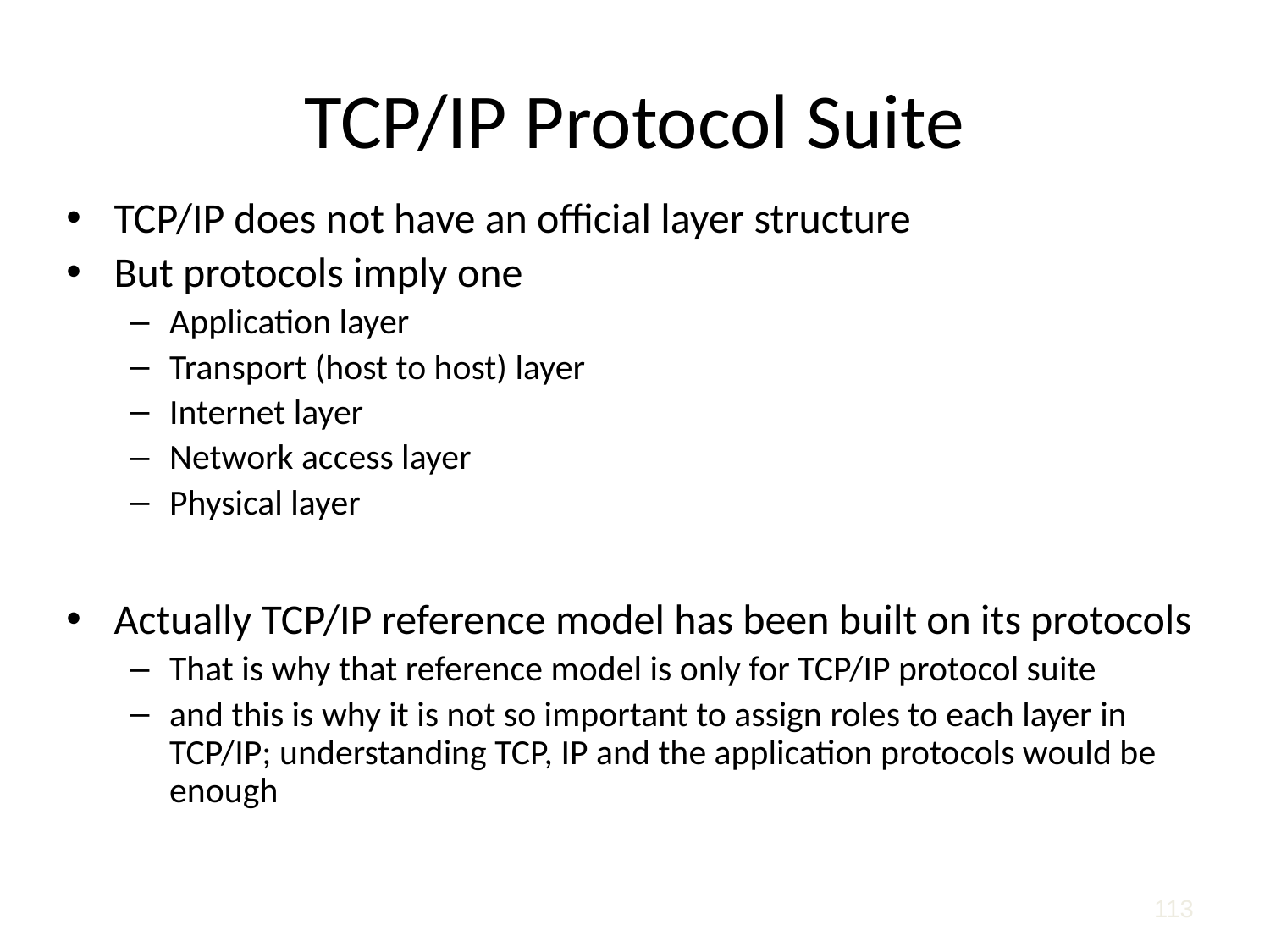

# TCP/IP Protocol Suite
TCP/IP does not have an official layer structure
But protocols imply one
Application layer
Transport (host to host) layer
Internet layer
Network access layer
Physical layer

Actually TCP/IP reference model has been built on its protocols
That is why that reference model is only for TCP/IP protocol suite
and this is why it is not so important to assign roles to each layer in TCP/IP; understanding TCP, IP and the application protocols would be enough
113